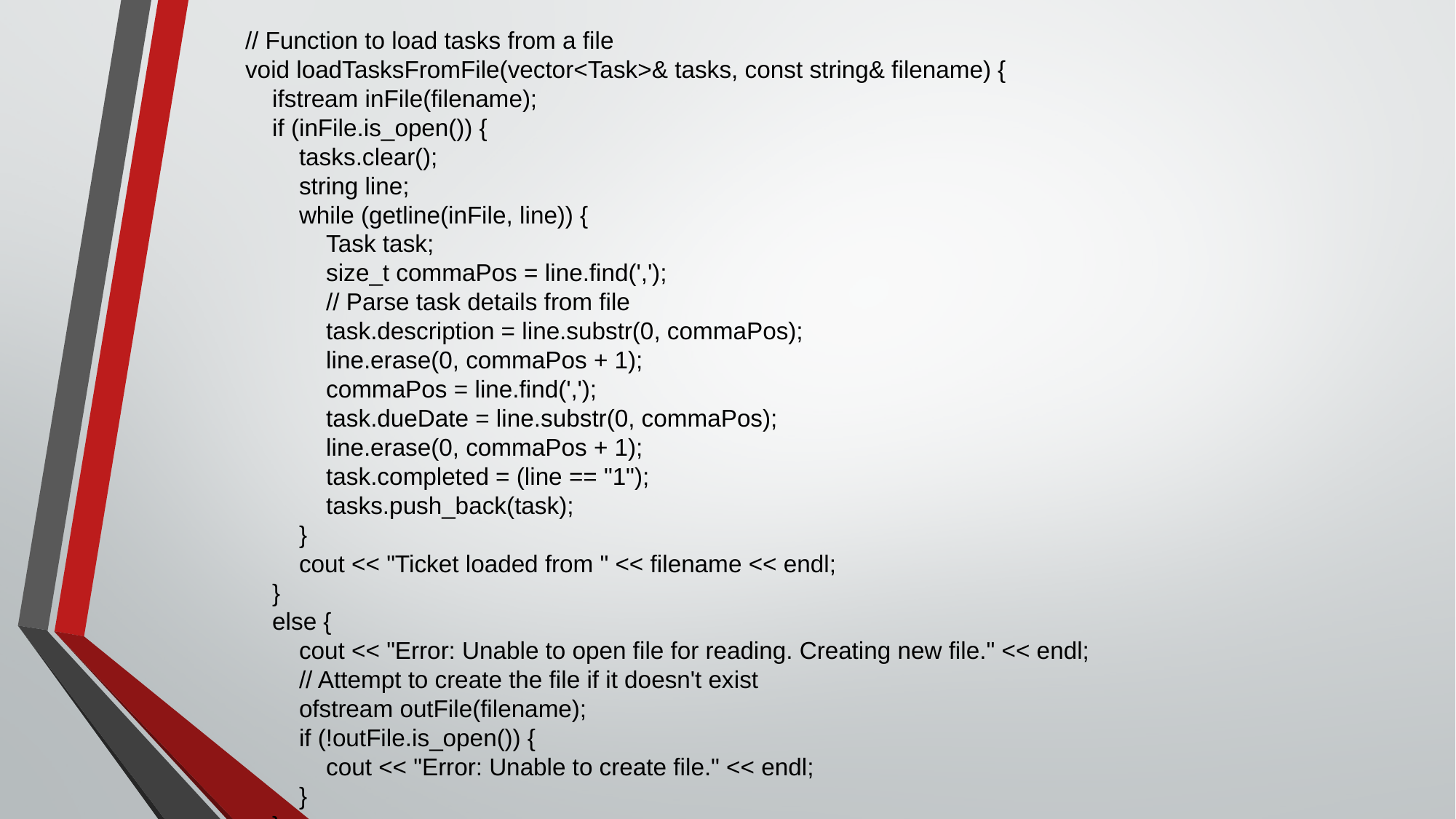

// Function to load tasks from a file
void loadTasksFromFile(vector<Task>& tasks, const string& filename) {
    ifstream inFile(filename);
    if (inFile.is_open()) {
        tasks.clear();
        string line;
        while (getline(inFile, line)) {
            Task task;
            size_t commaPos = line.find(',');
            // Parse task details from file
            task.description = line.substr(0, commaPos);
            line.erase(0, commaPos + 1);
            commaPos = line.find(',');
            task.dueDate = line.substr(0, commaPos);
            line.erase(0, commaPos + 1);
            task.completed = (line == "1");
            tasks.push_back(task);
        }
        cout << "Ticket loaded from " << filename << endl;
    }
    else {
        cout << "Error: Unable to open file for reading. Creating new file." << endl;
        // Attempt to create the file if it doesn't exist
        ofstream outFile(filename);
        if (!outFile.is_open()) {
            cout << "Error: Unable to create file." << endl;
        }
    }
}